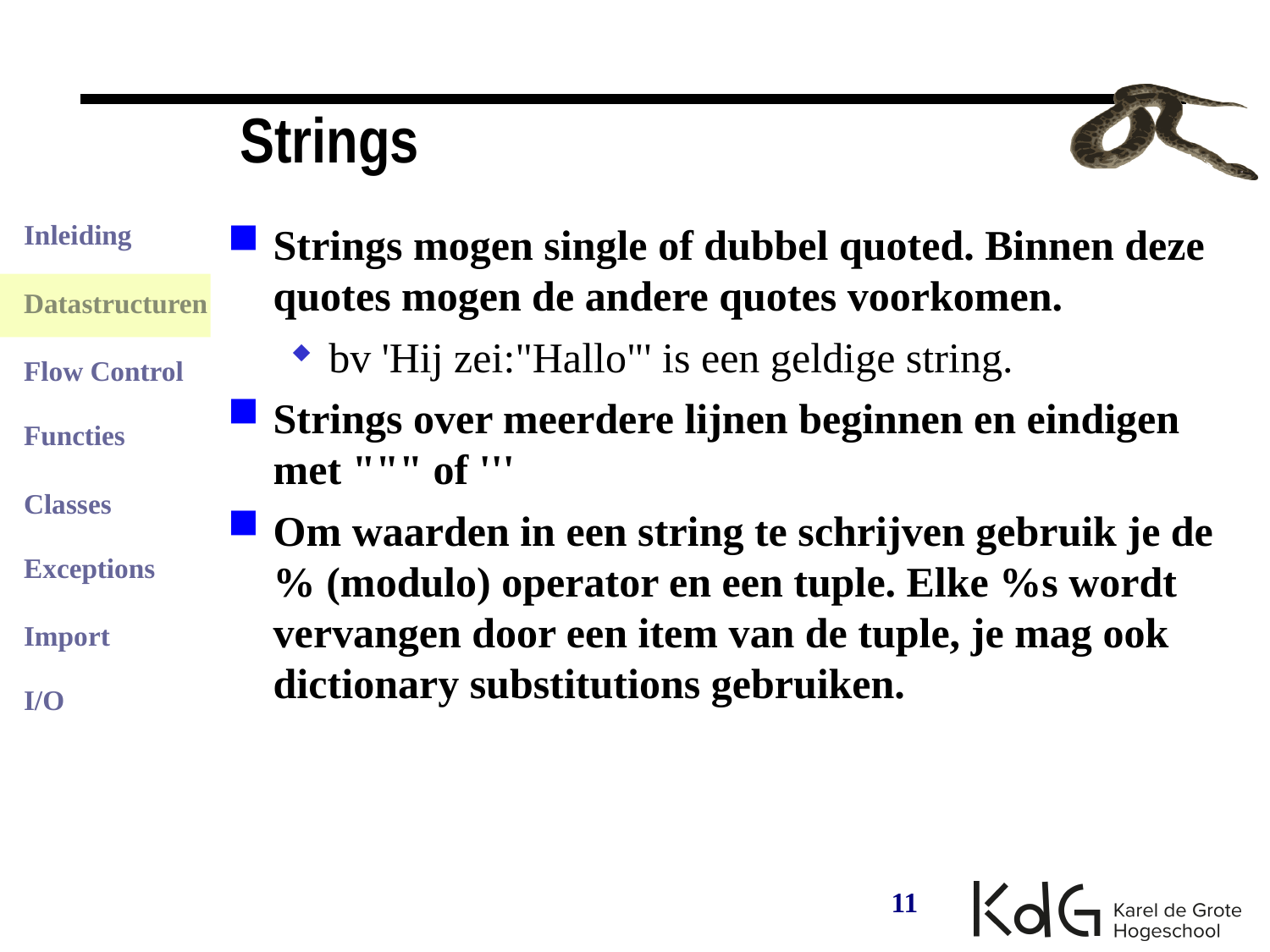

Strings
Strings mogen single of dubbel quoted. Binnen deze quotes mogen de andere quotes voorkomen.
bv 'Hij zei:"Hallo"' is een geldige string.
Strings over meerdere lijnen beginnen en eindigen met """ of '''
Om waarden in een string te schrijven gebruik je de % (modulo) operator en een tuple. Elke %s wordt vervangen door een item van de tuple, je mag ook dictionary substitutions gebruiken.